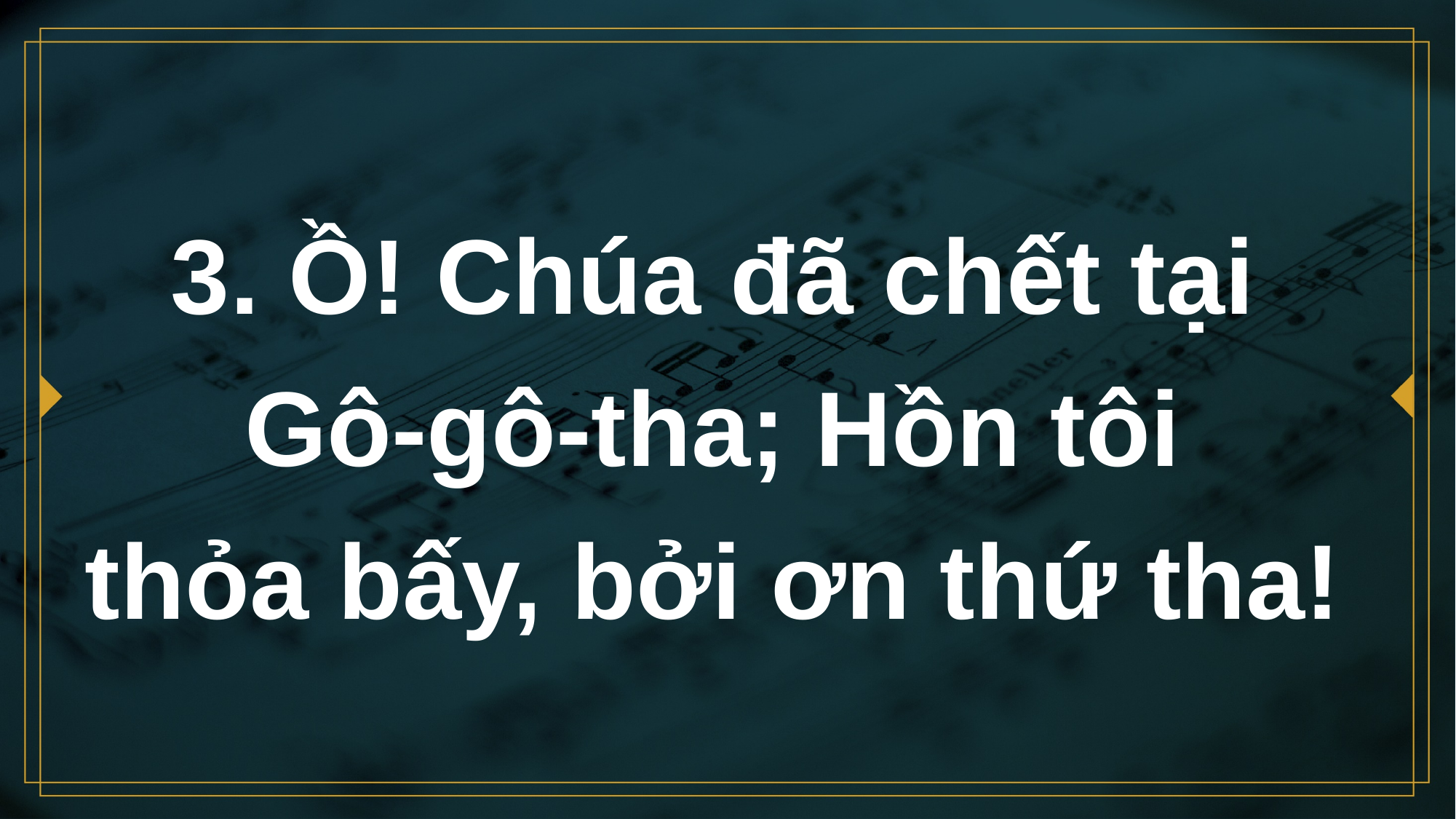

# 3. Ồ! Chúa đã chết tại Gô-gô-tha; Hồn tôi thỏa bấy, bởi ơn thứ tha!